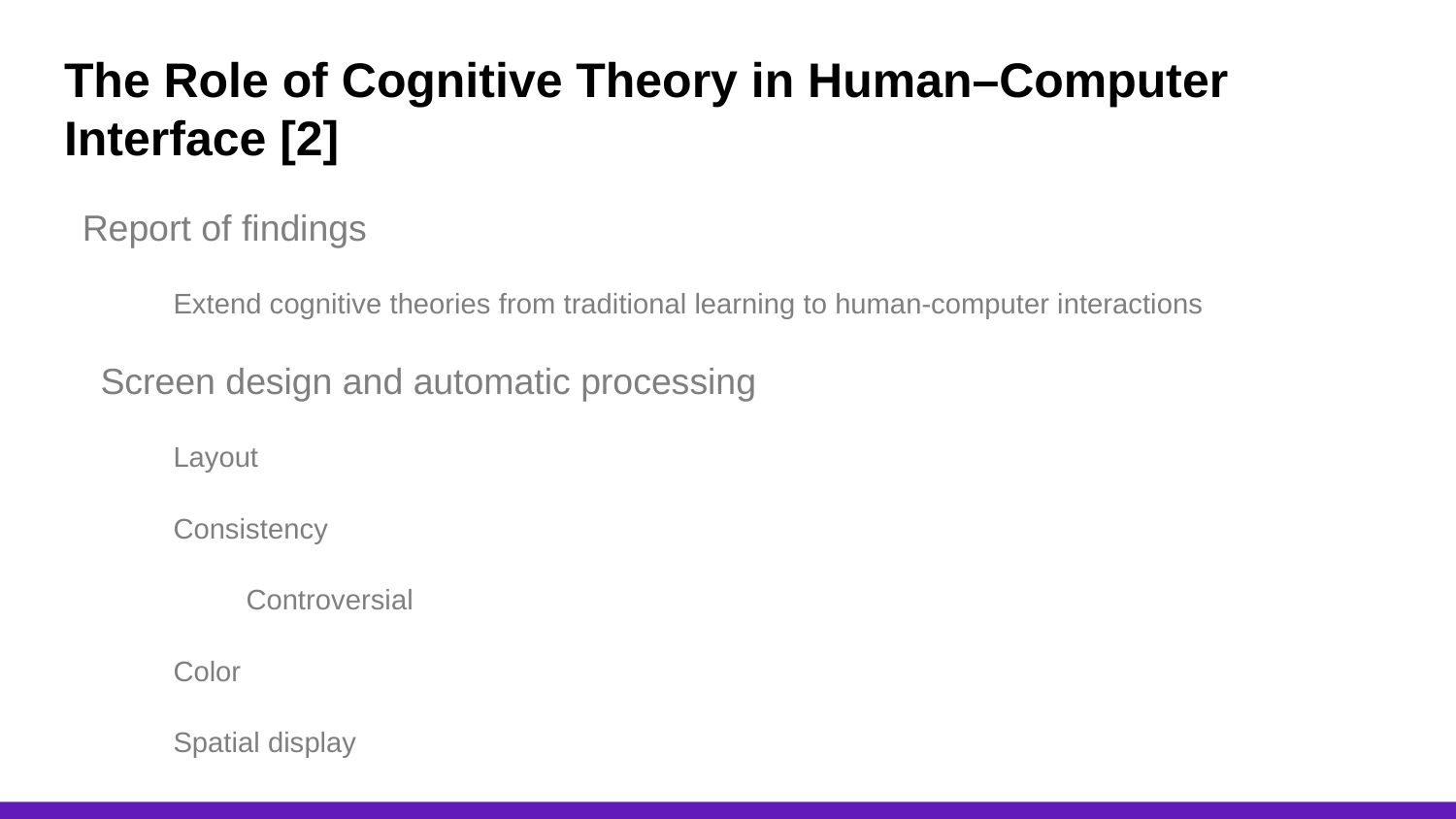

# The Role of Cognitive Theory in Human–Computer Interface [2]

Report of findings
Extend cognitive theories from traditional learning to human-computer interactions
Screen design and automatic processing
Layout
Consistency
Controversial
Color
Spatial display
Conclusion
Theories still need validation
Take-away
Maintain consistency
Group and list related items
Avoid unwanted distraction/confusion